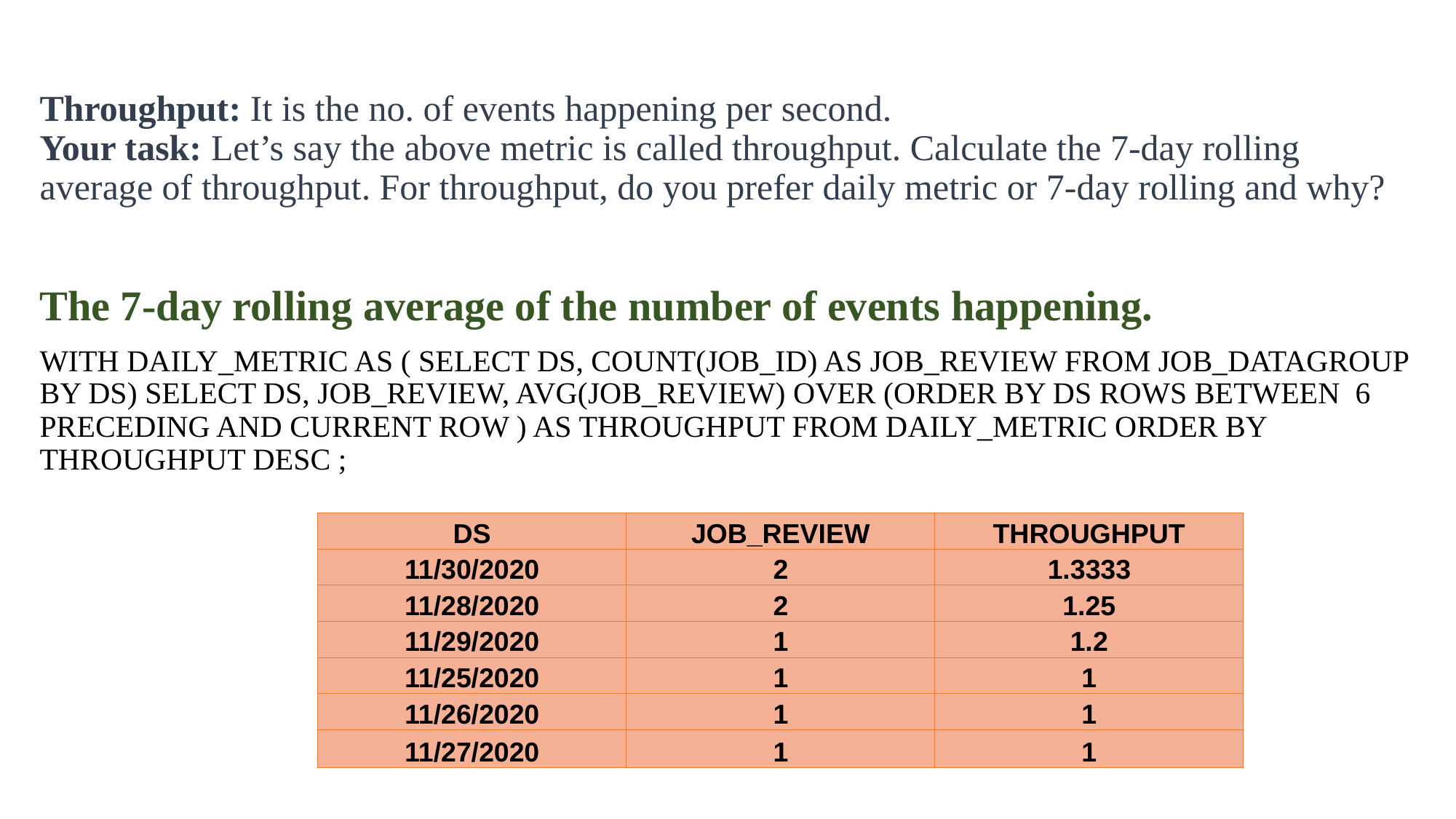

Throughput: It is the no. of events happening per second.
Your task: Let’s say the above metric is called throughput. Calculate the 7-day rolling average of throughput. For throughput, do you prefer daily metric or 7-day rolling and why?

The 7-day rolling average of the number of events happening.
WITH DAILY_METRIC AS ( SELECT DS, COUNT(JOB_ID) AS JOB_REVIEW FROM JOB_DATAGROUP BY DS) SELECT DS, JOB_REVIEW, AVG(JOB_REVIEW) OVER (ORDER BY DS ROWS BETWEEN  6 PRECEDING AND CURRENT ROW ) AS THROUGHPUT FROM DAILY_METRIC ORDER BY THROUGHPUT DESC ;
| DS | JOB\_REVIEW | THROUGHPUT |
| --- | --- | --- |
| 11/30/2020 | 2 | 1.3333 |
| 11/28/2020 | 2 | 1.25 |
| 11/29/2020 | 1 | 1.2 |
| 11/25/2020 | 1 | 1 |
| 11/26/2020 | 1 | 1 |
| 11/27/2020 | 1 | 1 |